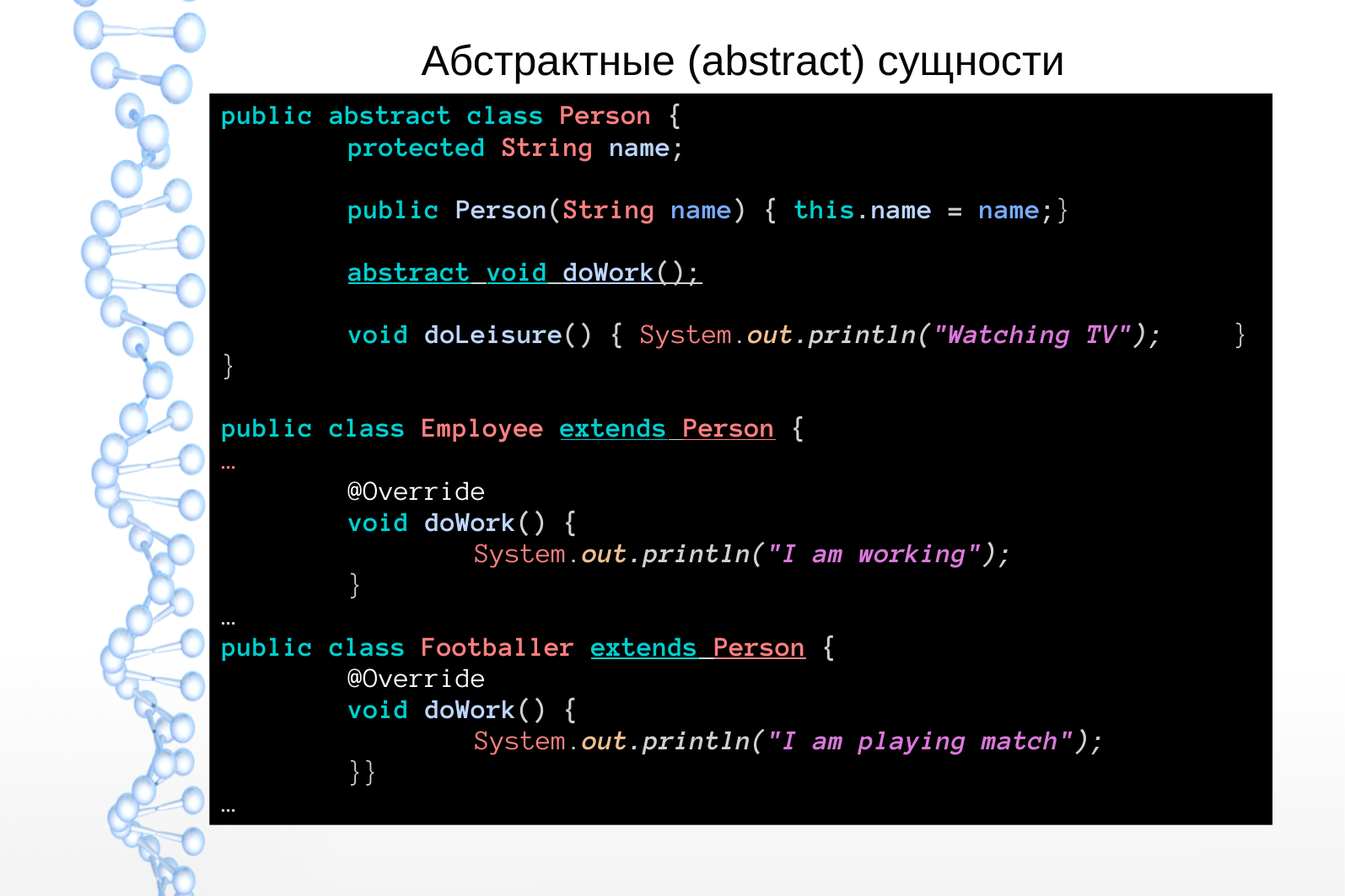

# Абстрактные (abstract) сущности
public abstract class Person {
	protected String name;

	public Person(String name) { this.name = name;}

	abstract void doWork();

	void doLeisure() { System.out.println("Watching TV"); 	}
}

public class Employee extends Person {
…
	@Override
	void doWork() {
		System.out.println("I am working");
	}
…
public class Footballer extends Person {
	@Override
	void doWork() {
		System.out.println("I am playing match");
	}}
…